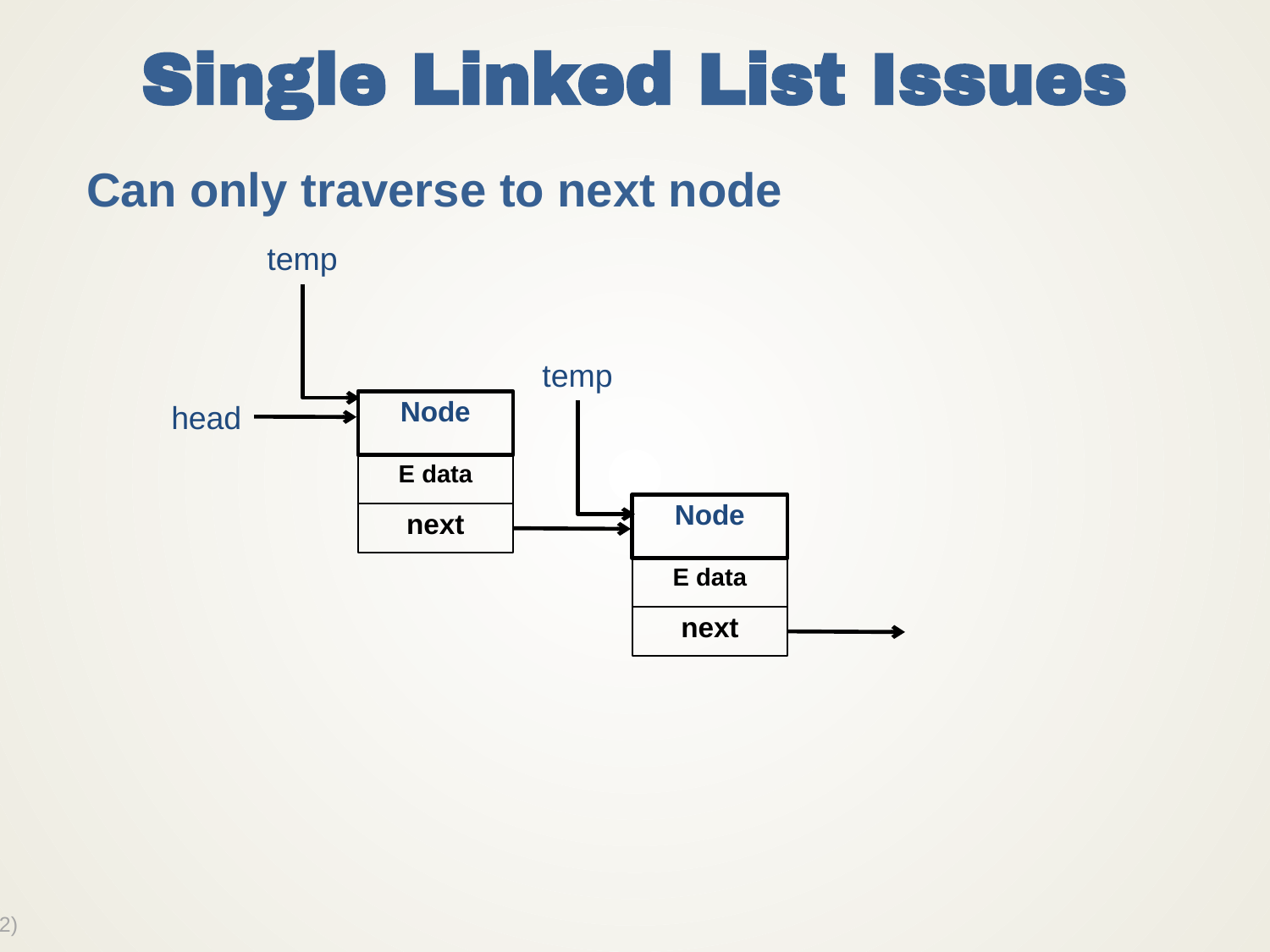

# Single Linked List Issues
Can only traverse to next node
temp
temp
head
Node
E data
next
Node
E data
next